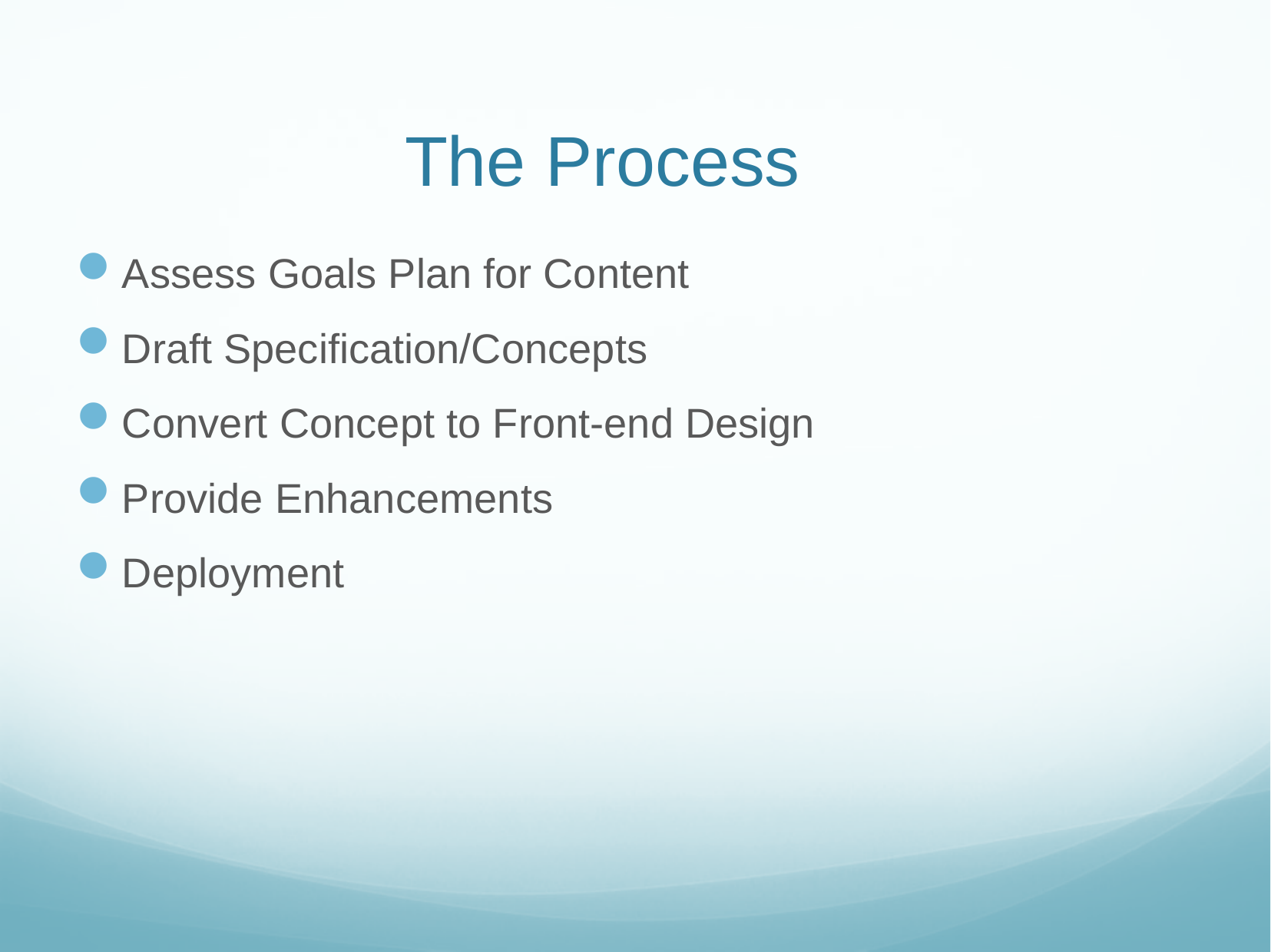

# The Process
Assess Goals Plan for Content
Draft Specification/Concepts
Convert Concept to Front-end Design
Provide Enhancements
Deployment